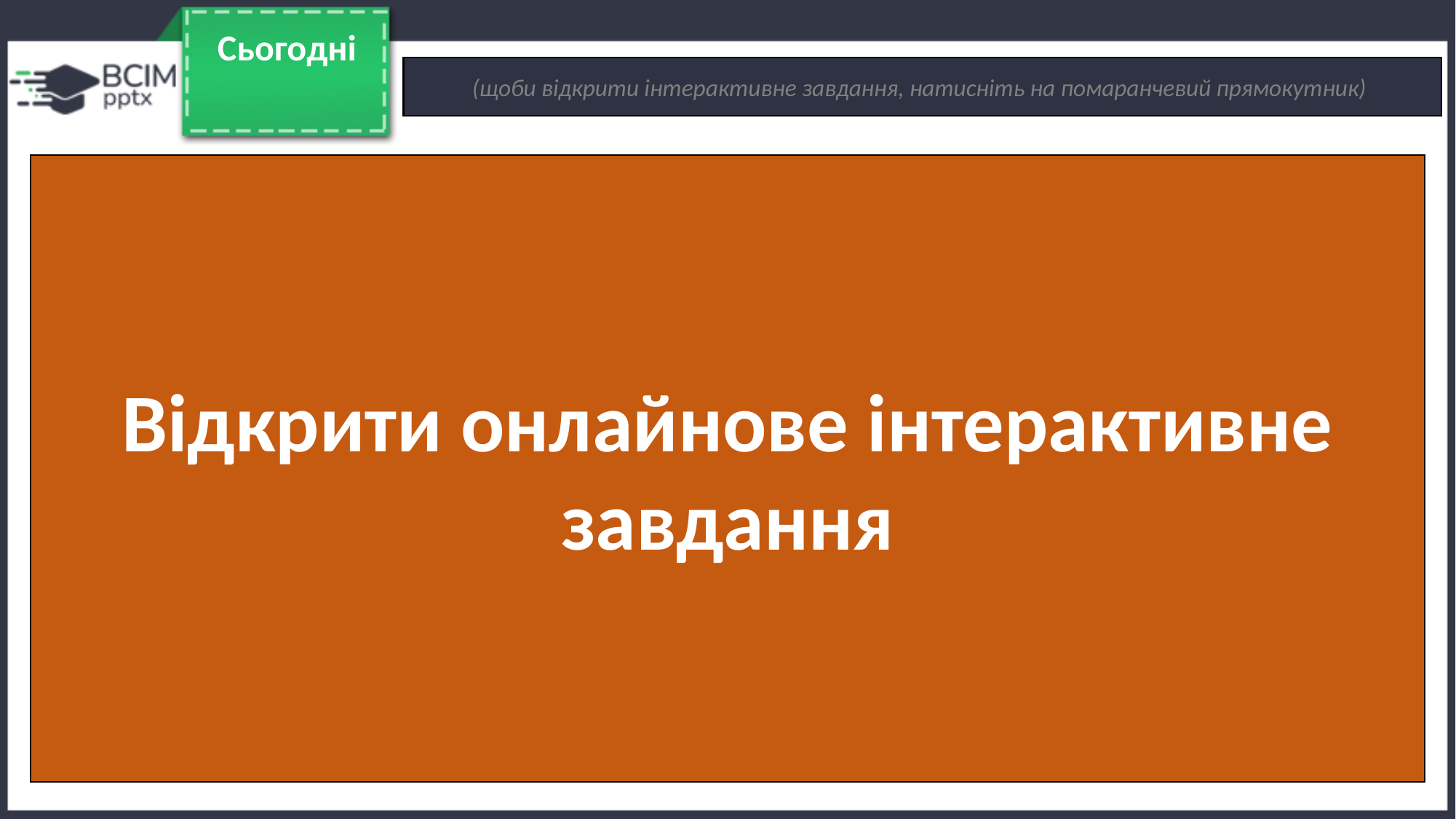

Сьогодні
(щоби відкрити інтерактивне завдання, натисніть на помаранчевий прямокутник)

Відкрити онлайнове інтерактивне завдання